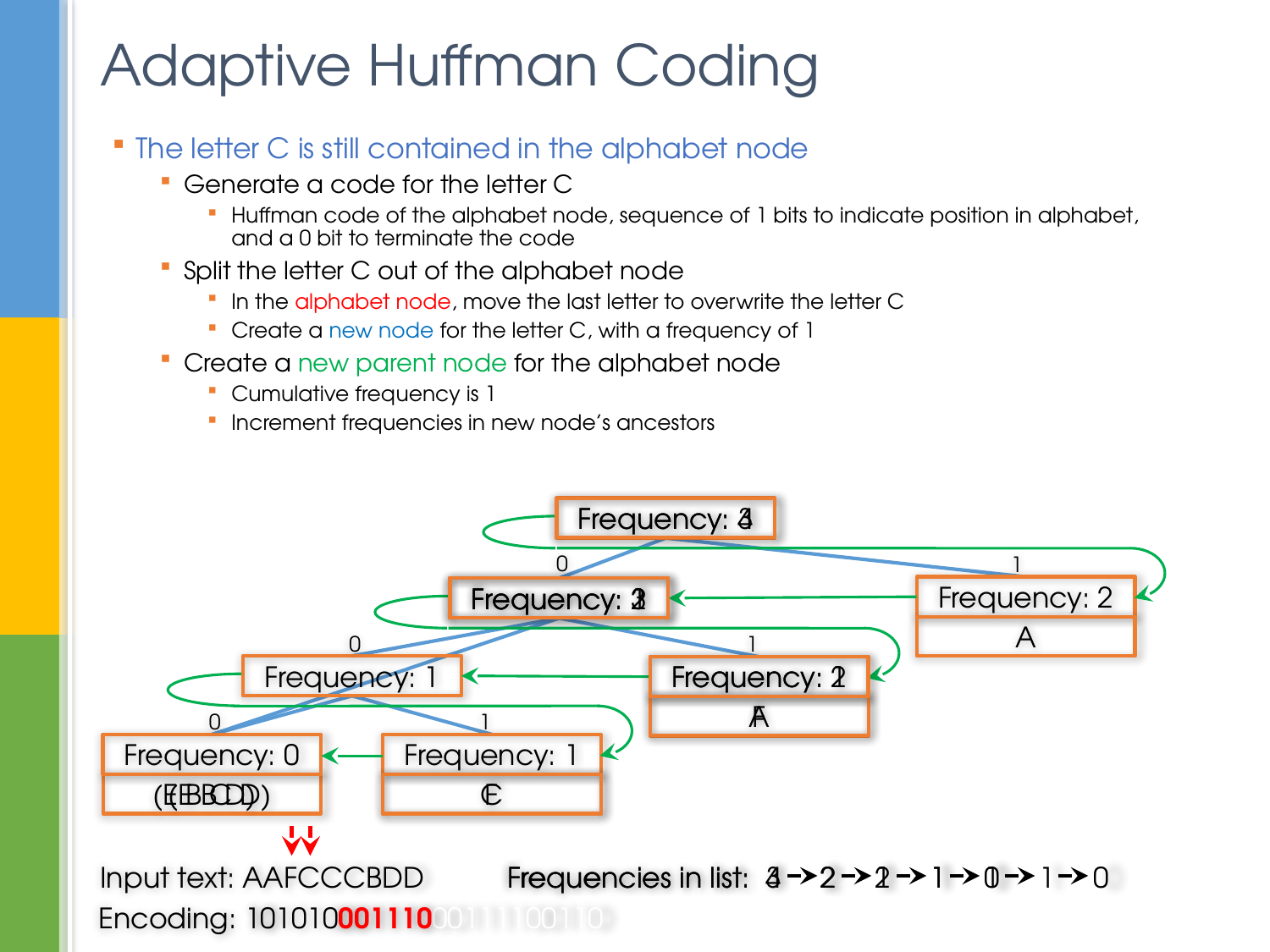

# Adaptive Huffman Coding
The letter C is still contained in the alphabet node
Generate a code for the letter C
Huffman code of the alphabet node, sequence of 1 bits to indicate position in alphabet, and a 0 bit to terminate the code
Split the letter C out of the alphabet node
In the alphabet node, move the last letter to overwrite the letter C
Create a new node for the letter C, with a frequency of 1
Create a new parent node for the alphabet node
Cumulative frequency is 1
Increment frequencies in new node’s ancestors
Frequency: 3
Frequency: 4

0
1

Frequency: 2
Frequency: 2
Frequency: 1
Frequency: 3

A
1
0

Frequency: 1
Frequency: 1
Frequency: 2

F
A
1
0

Frequency: 0
Frequency: 1
(E B C D)
(E B D)

F
C
Frequencies in list:  3     2     1     1     0
Input text: AAFCCCBDD
Frequencies in list:  4     2     2     1     1     1     0
Encoding: 10101000111000111100110
10
001110